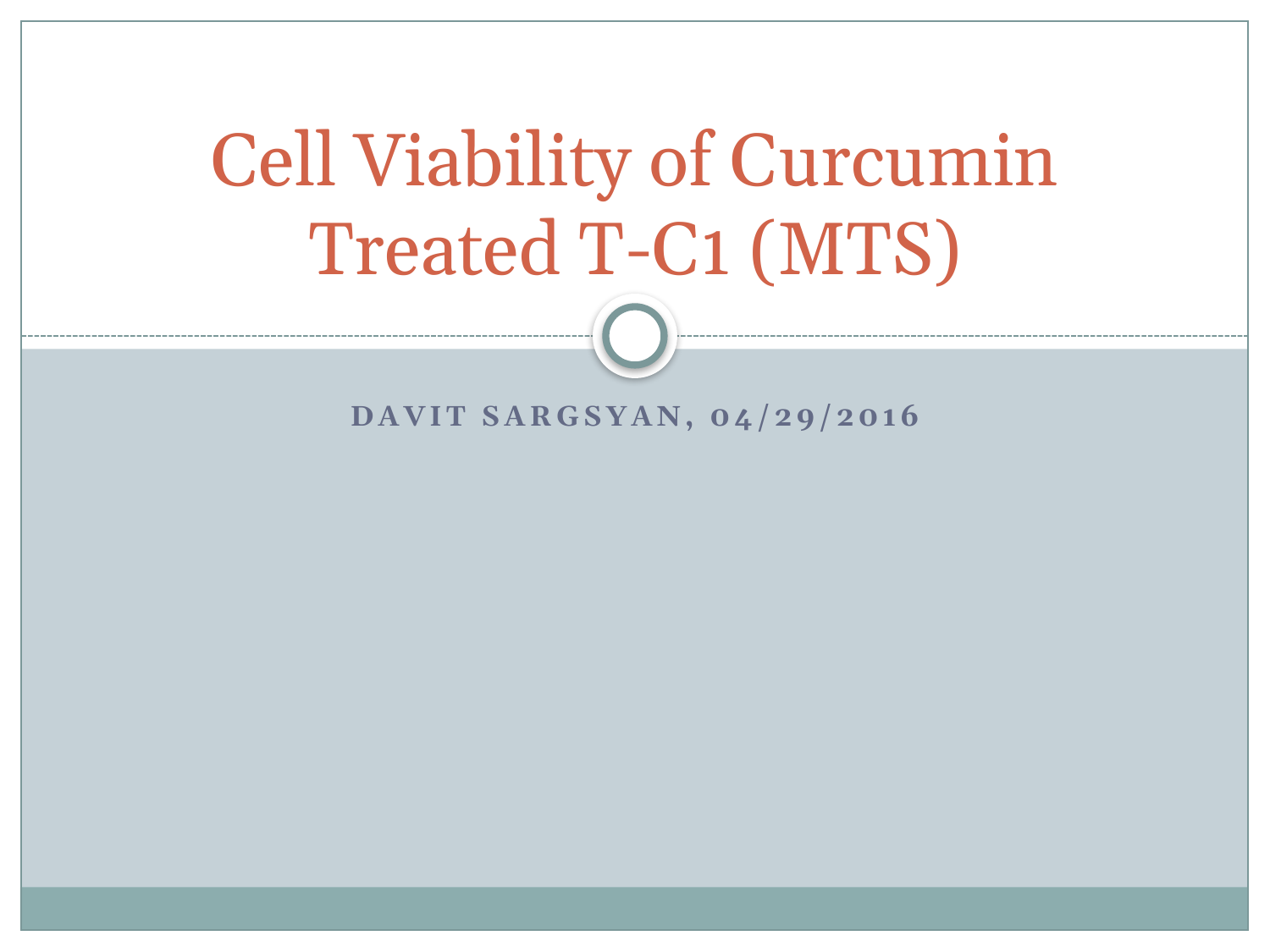

# Cell Viability of Curcumin Treated T-C1 (MTS)
Davit Sargsyan, 04/29/2016